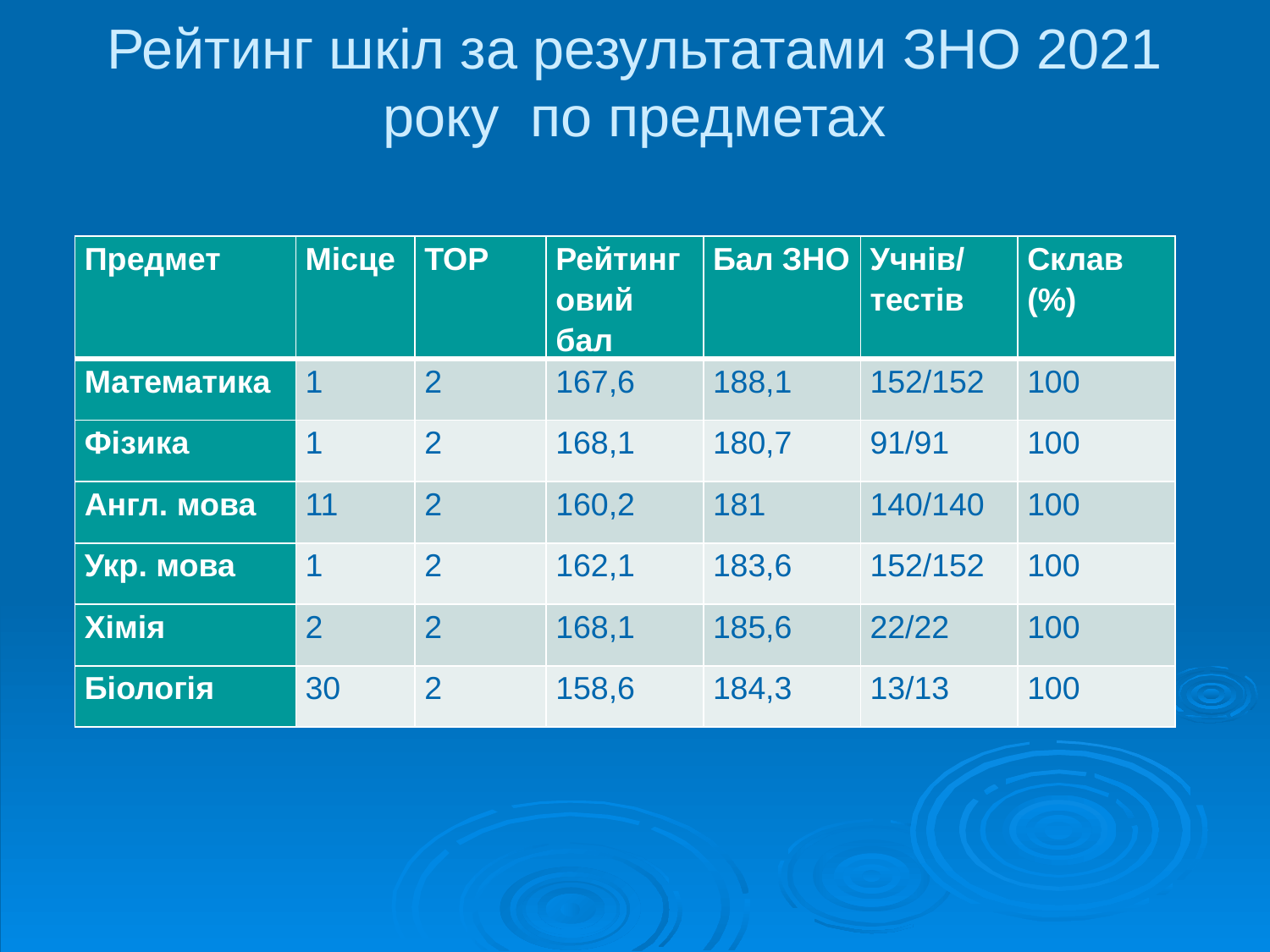

# Рейтинг шкіл за результатами ЗНО 2021 року  по предметах
| Предмет | Місце | ТОР | Рейтинговий бал | Бал ЗНО | Учнів/ тестів | Склав (%) |
| --- | --- | --- | --- | --- | --- | --- |
| Математика | 1 | 2 | 167,6 | 188,1 | 152/152 | 100 |
| Фізика | 1 | 2 | 168,1 | 180,7 | 91/91 | 100 |
| Англ. мова | 11 | 2 | 160,2 | 181 | 140/140 | 100 |
| Укр. мова | 1 | 2 | 162,1 | 183,6 | 152/152 | 100 |
| Хімія | 2 | 2 | 168,1 | 185,6 | 22/22 | 100 |
| Біологія | 30 | 2 | 158,6 | 184,3 | 13/13 | 100 |